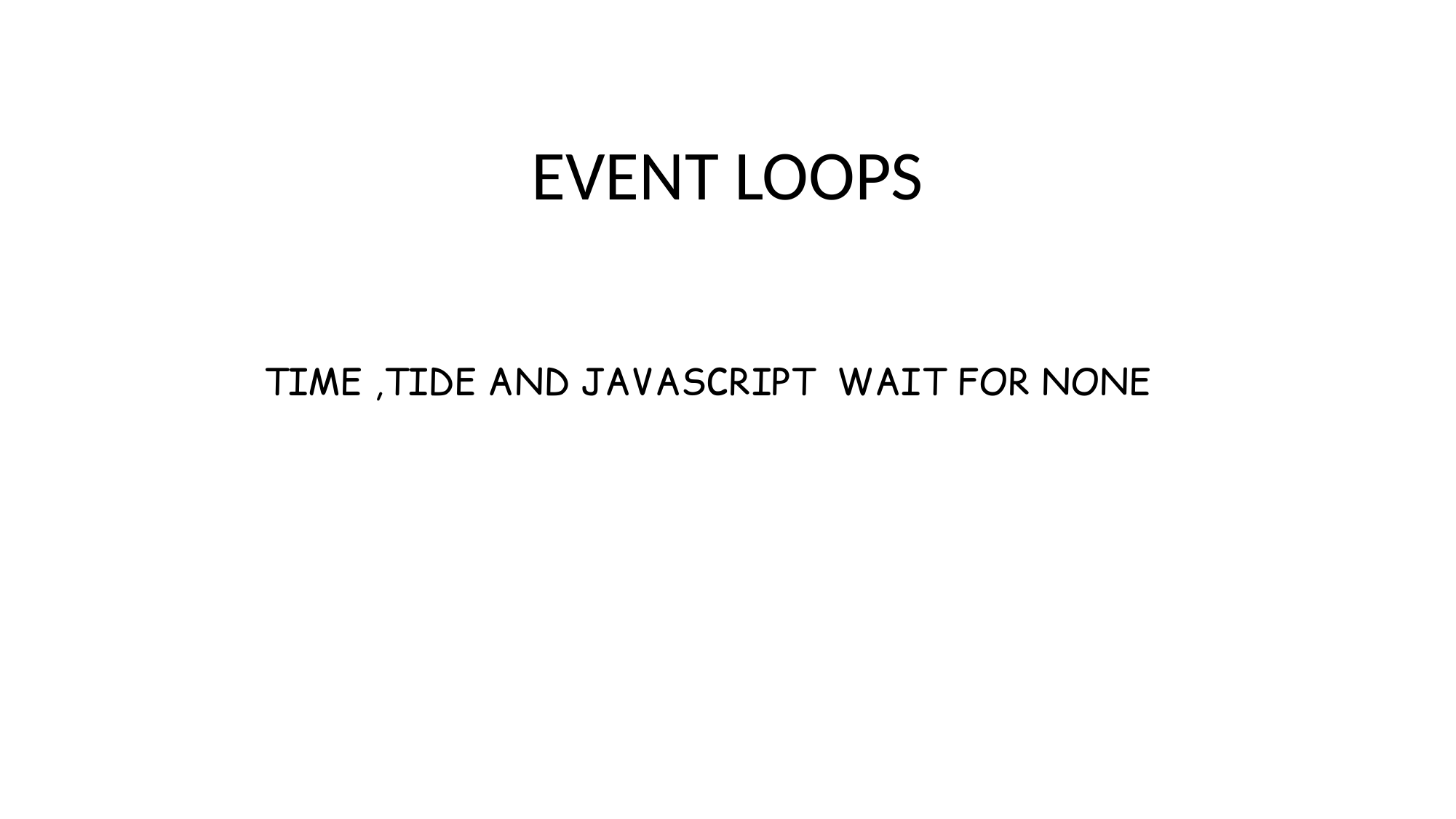

# EVENT LOOPS

            TIME ,TIDE AND JAVASCRIPT  WAIT FOR NONE